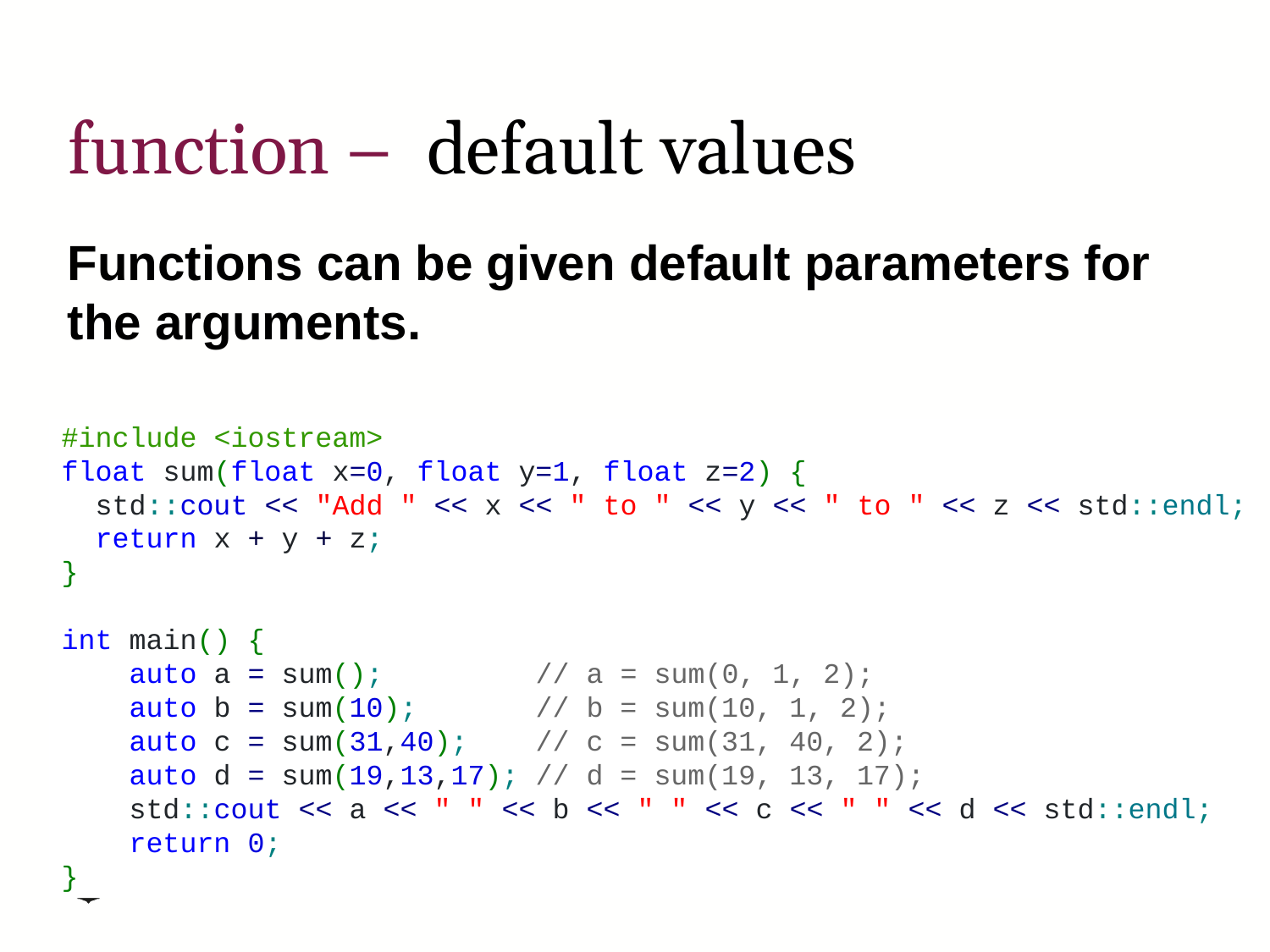

# function –  default values
Functions can be given default parameters for the arguments.
#include <iostream>
float sum(float x=0, float y=1, float z=2) {
  std::cout << "Add " << x << " to " << y << " to " << z << std::endl;
  return x + y + z;
}

int main() {
    auto a = sum();         // a = sum(0, 1, 2);
    auto b = sum(10);       // b = sum(10, 1, 2);
    auto c = sum(31,40);    // c = sum(31, 40, 2);
    auto d = sum(19,13,17); // d = sum(19, 13, 17);
    std::cout << a << " " << b << " " << c << " " << d << std::endl;
    return 0;
}